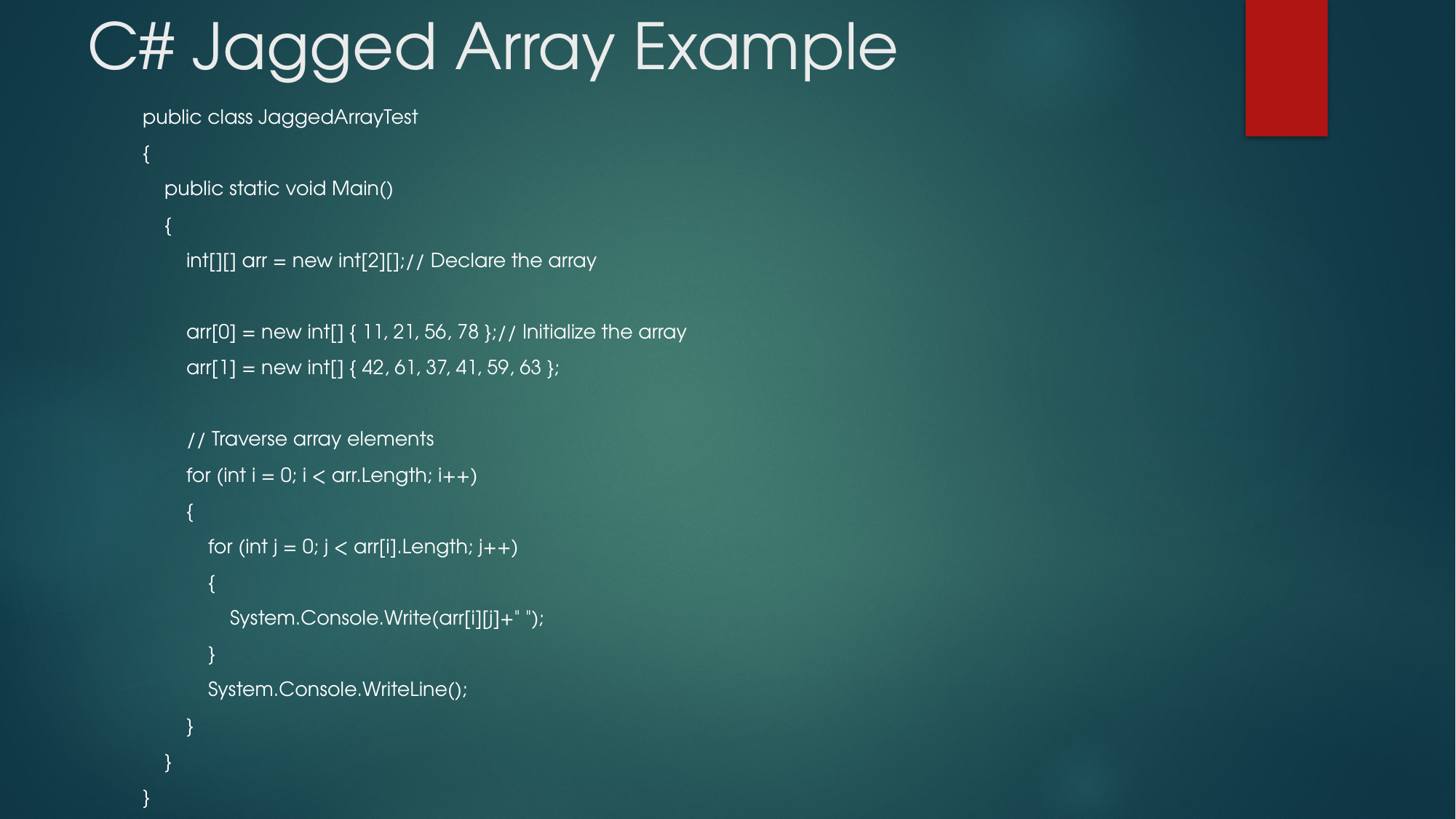

# C# Jagged Array Example
public class JaggedArrayTest
{
    public static void Main()
    {
        int[][] arr = new int[2][];// Declare the array

        arr[0] = new int[] { 11, 21, 56, 78 };// Initialize the array
        arr[1] = new int[] { 42, 61, 37, 41, 59, 63 };

        // Traverse array elements
        for (int i = 0; i < arr.Length; i++)
        {
            for (int j = 0; j < arr[i].Length; j++)
            {
                System.Console.Write(arr[i][j]+" ");
            }
            System.Console.WriteLine();
        }
    }
}